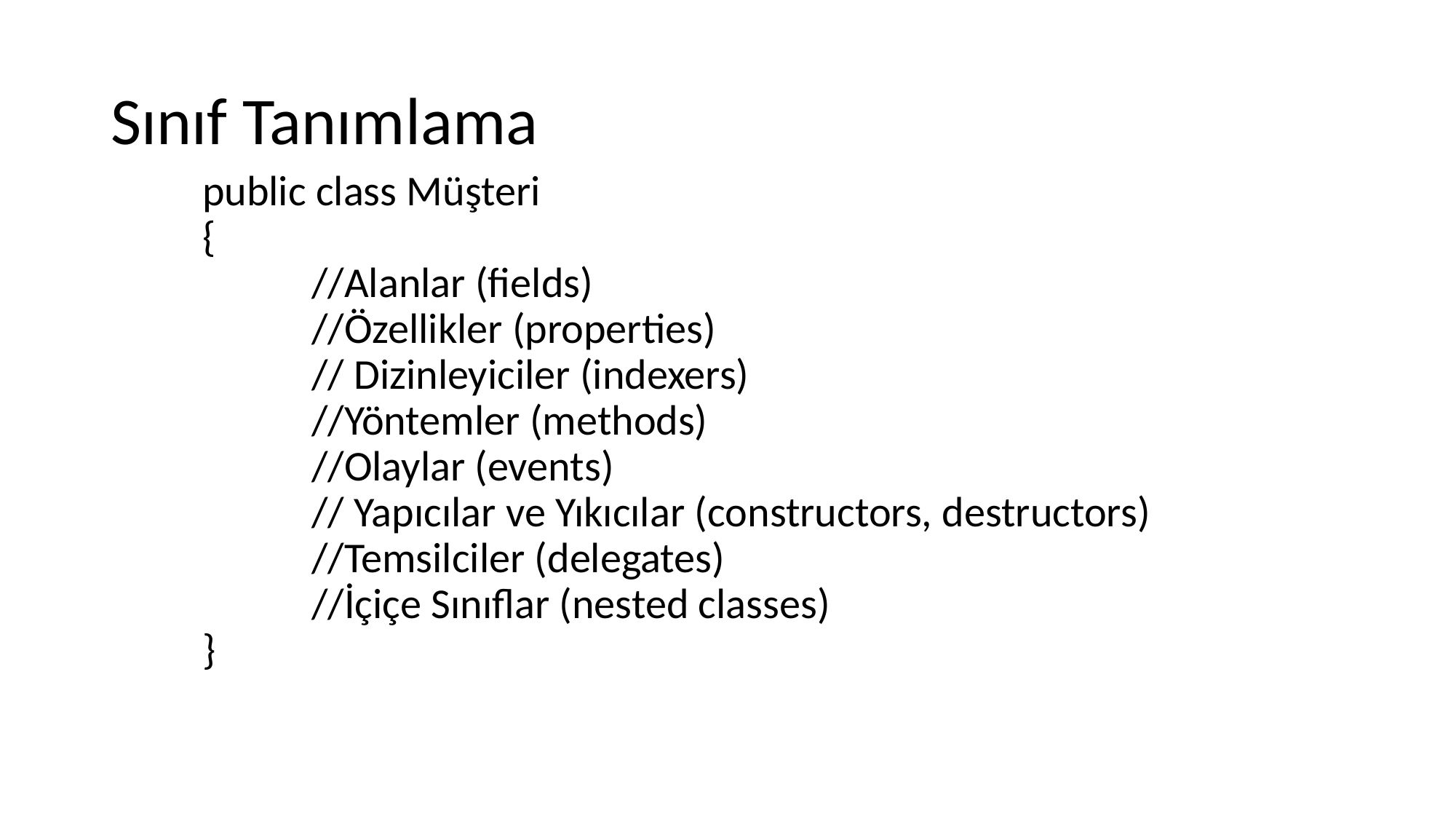

# Sınıf Tanımlama
public class Müşteri
{
    	//Alanlar (fields)
	//Özellikler (properties)
	// Dizinleyiciler (indexers)
	//Yöntemler (methods)
	//Olaylar (events)
	// Yapıcılar ve Yıkıcılar (constructors, destructors)
	//Temsilciler (delegates)
	//İçiçe Sınıflar (nested classes)
}
6.03.2017
3